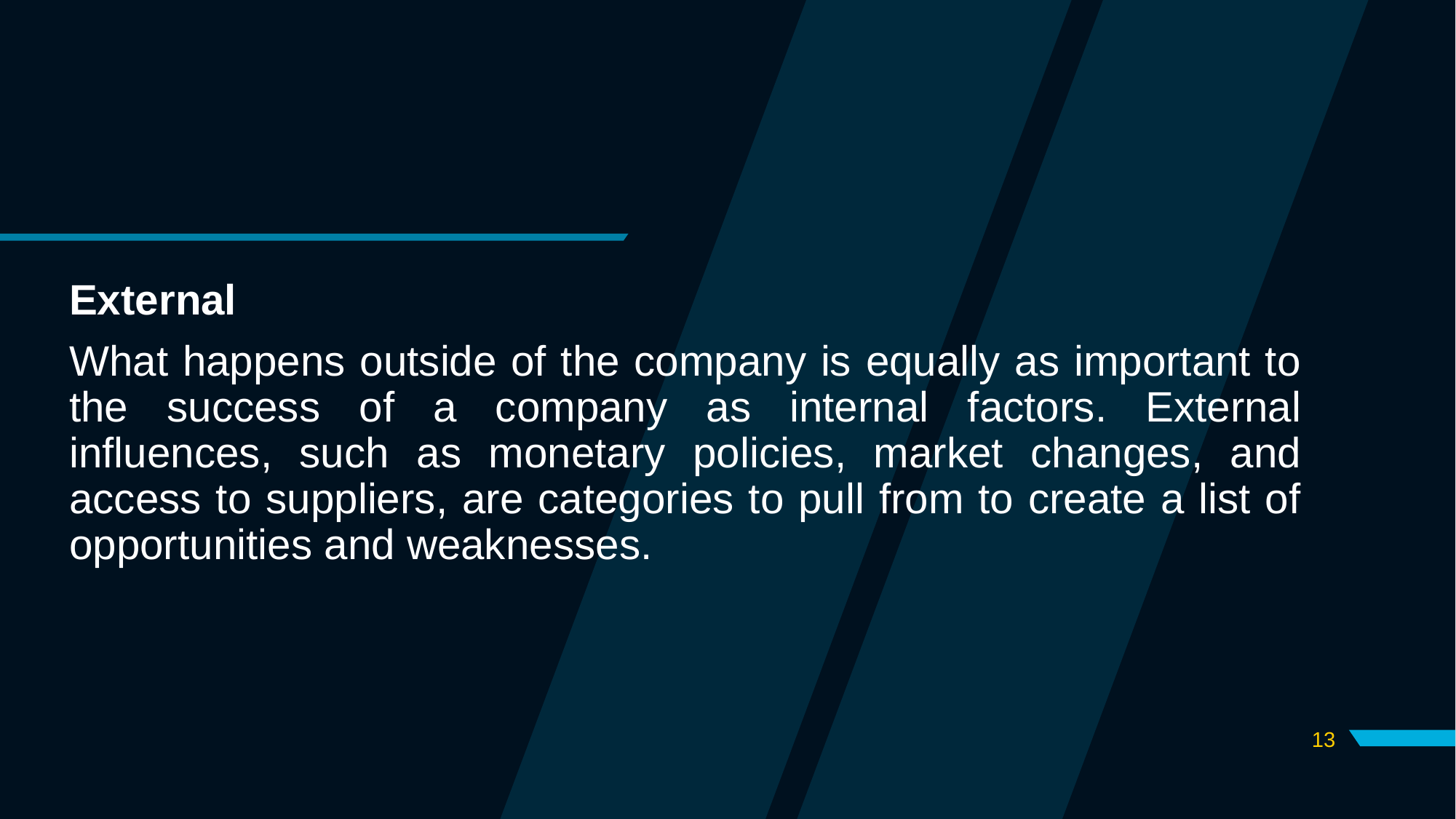

External
What happens outside of the company is equally as important to the success of a company as internal factors. External influences, such as monetary policies, market changes, and access to suppliers, are categories to pull from to create a list of opportunities and weaknesses.
13